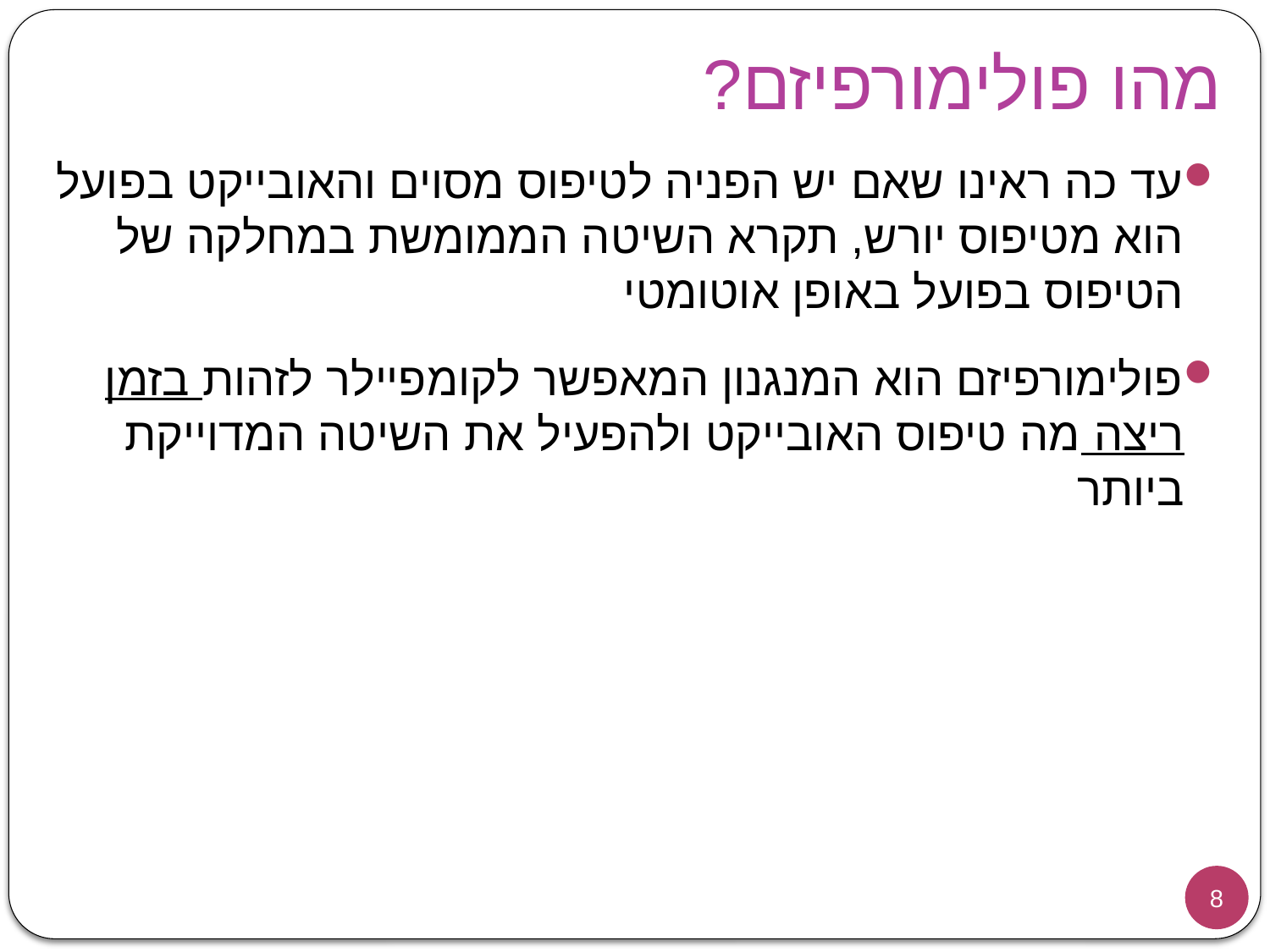

# מהו פולימורפיזם?
עד כה ראינו שאם יש הפניה לטיפוס מסוים והאובייקט בפועל הוא מטיפוס יורש, תקרא השיטה הממומשת במחלקה של הטיפוס בפועל באופן אוטומטי
פולימורפיזם הוא המנגנון המאפשר לקומפיילר לזהות בזמן ריצה מה טיפוס האובייקט ולהפעיל את השיטה המדוייקת ביותר
8